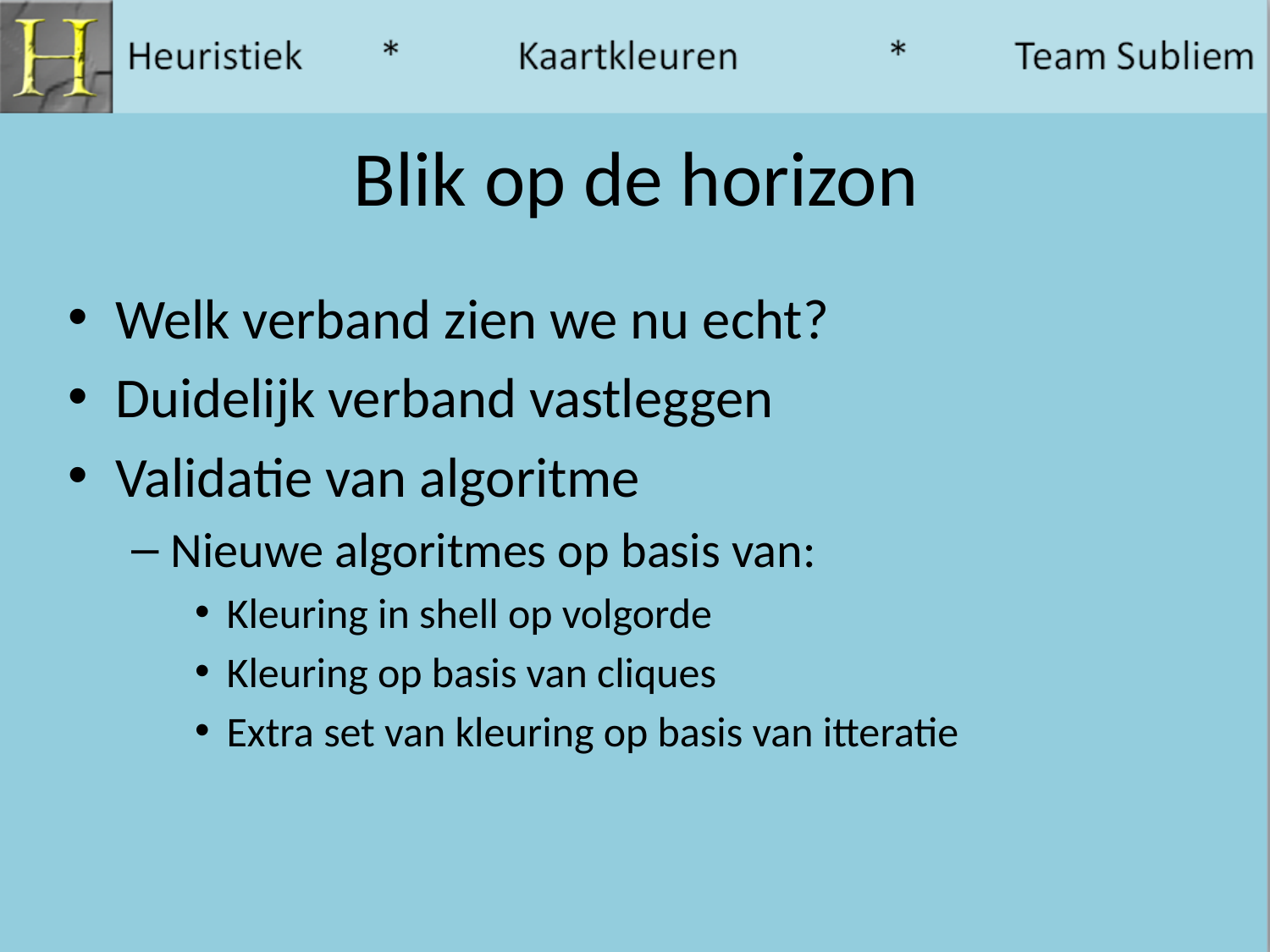

# Blik op de horizon
Welk verband zien we nu echt?
Duidelijk verband vastleggen
Validatie van algoritme
Nieuwe algoritmes op basis van:
Kleuring in shell op volgorde
Kleuring op basis van cliques
Extra set van kleuring op basis van itteratie